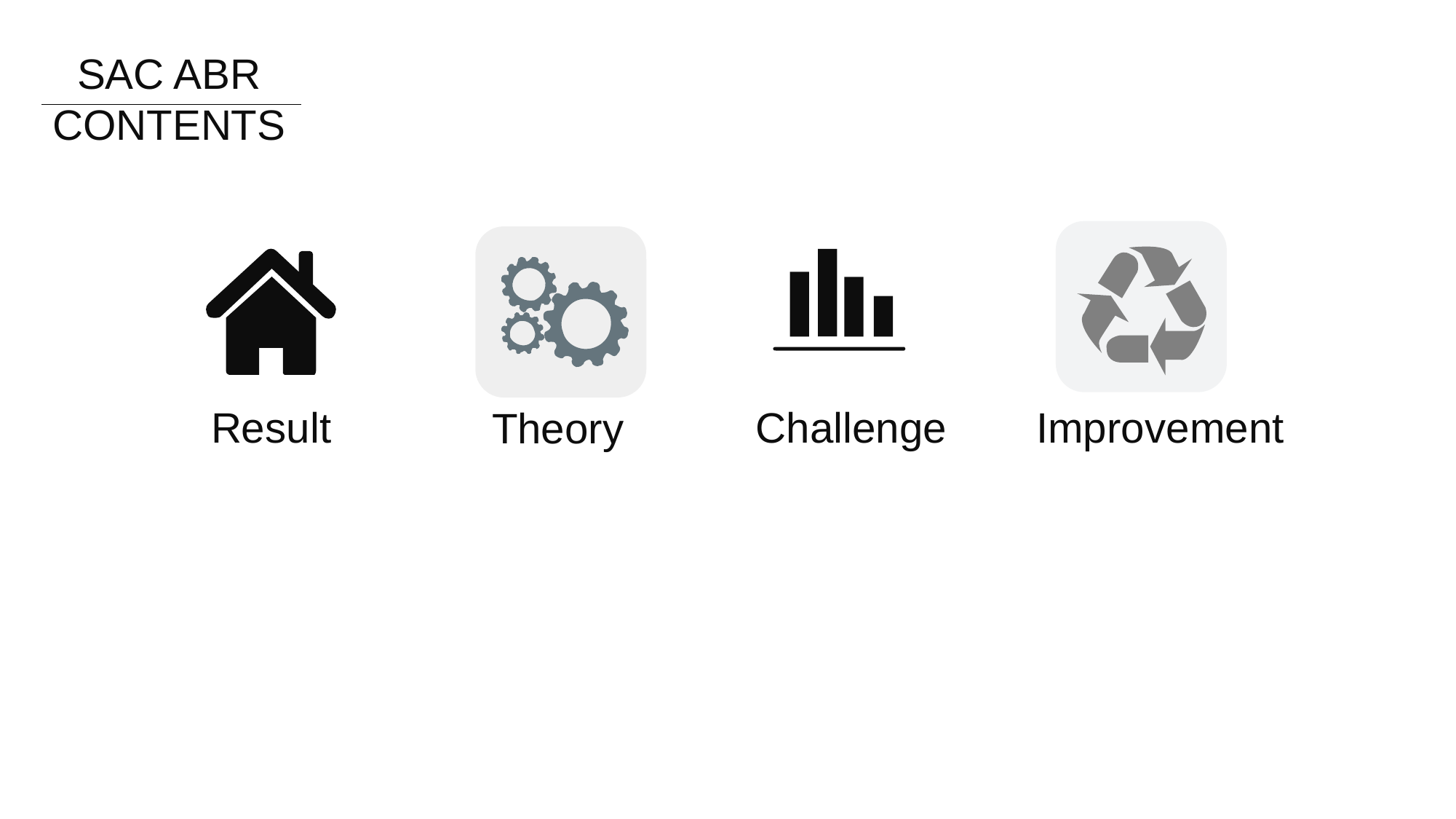

SAC ABR
CONTENTS

Result
Challenge
Improvement
Theory